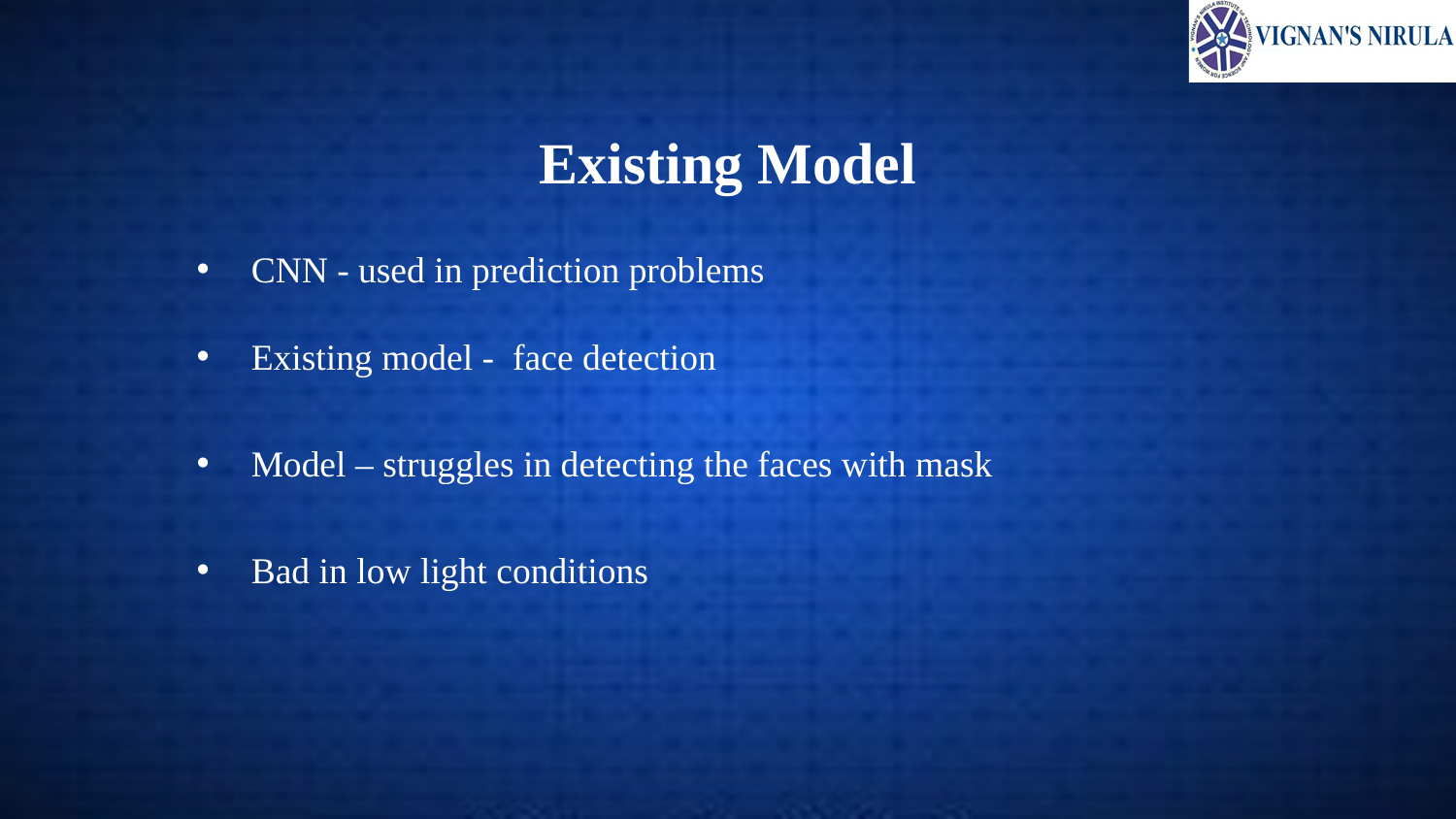

# Existing Model
CNN - used in prediction problems

Existing model -  face detection

Model – struggles in detecting the faces with mask

Bad in low light conditions